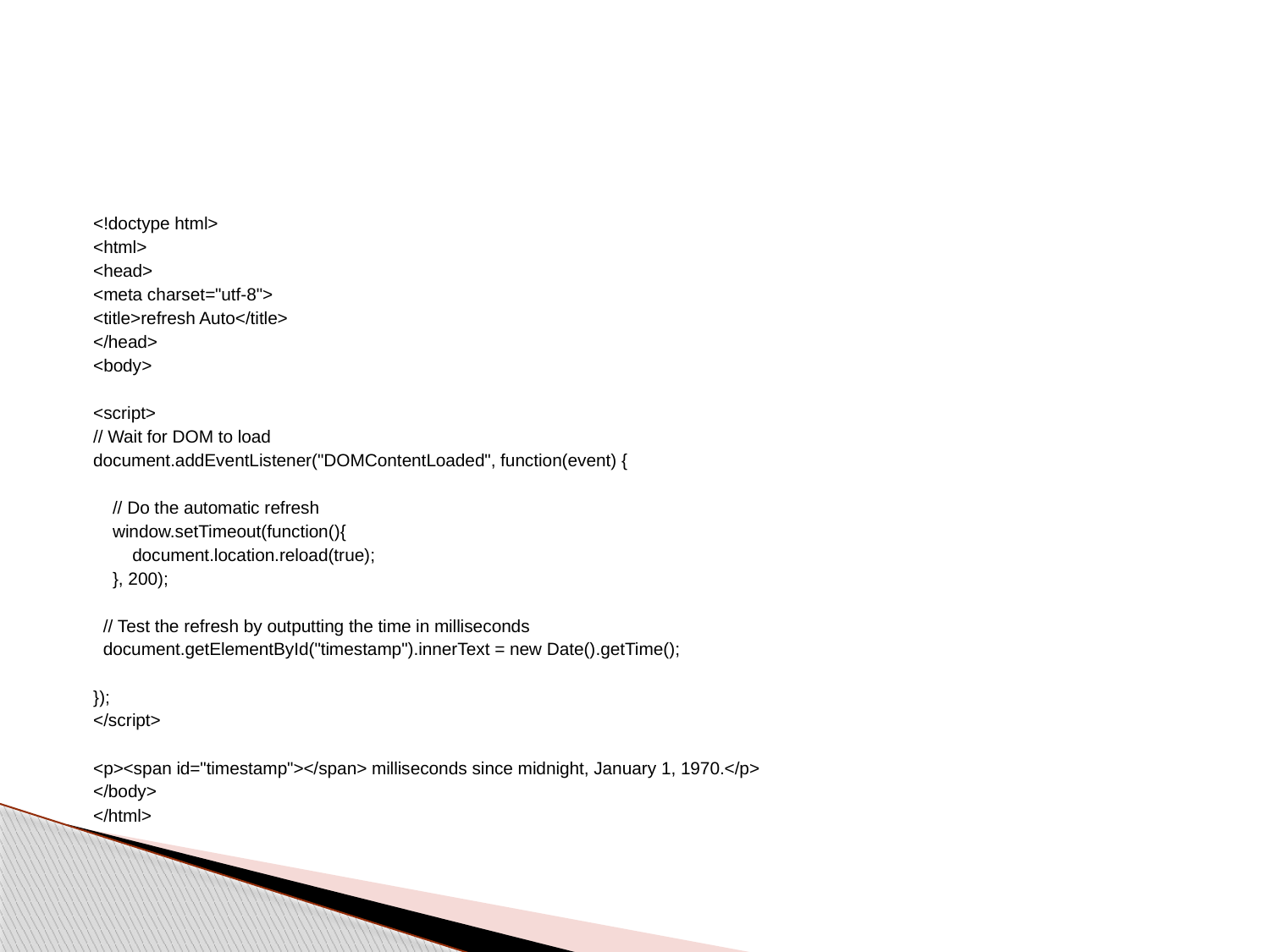

#
<!doctype html>
<html>
<head>
<meta charset="utf-8">
<title>refresh Auto</title>
</head>
<body>

<script>
// Wait for DOM to load
document.addEventListener("DOMContentLoaded", function(event) {

    // Do the automatic refresh
    window.setTimeout(function(){
        document.location.reload(true);
    }, 200);

  // Test the refresh by outputting the time in milliseconds
  document.getElementById("timestamp").innerText = new Date().getTime();

});
</script>

<p><span id="timestamp"></span> milliseconds since midnight, January 1, 1970.</p>
</body>
</html>